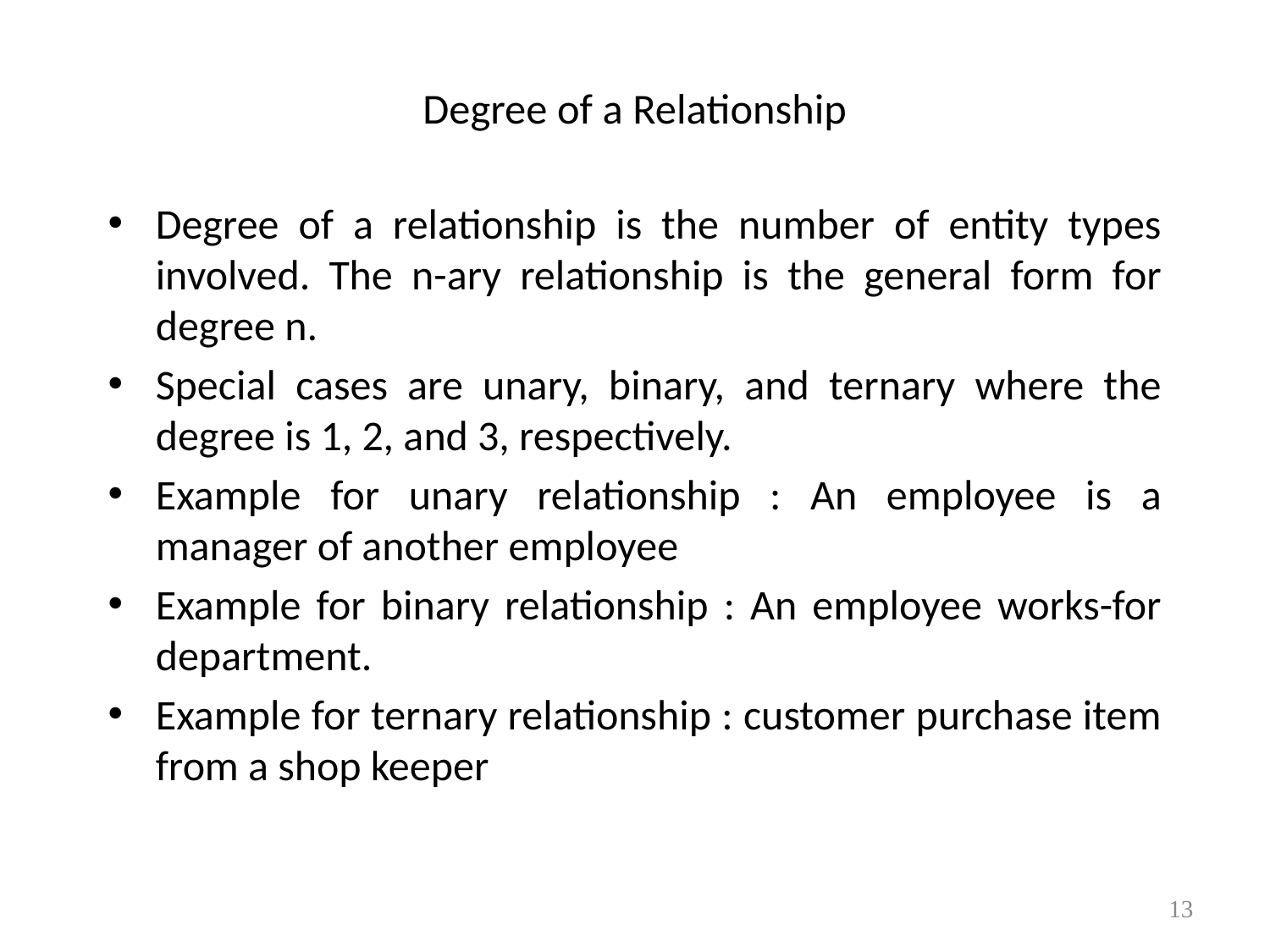

# Degree of a Relationship
Degree of a relationship is the number of entity types involved. The n-ary relationship is the general form for degree n.
Special cases are unary, binary, and ternary where the degree is 1, 2, and 3, respectively.
Example for unary relationship : An employee is a manager of another employee
Example for binary relationship : An employee works-for department.
Example for ternary relationship : customer purchase item from a shop keeper
13